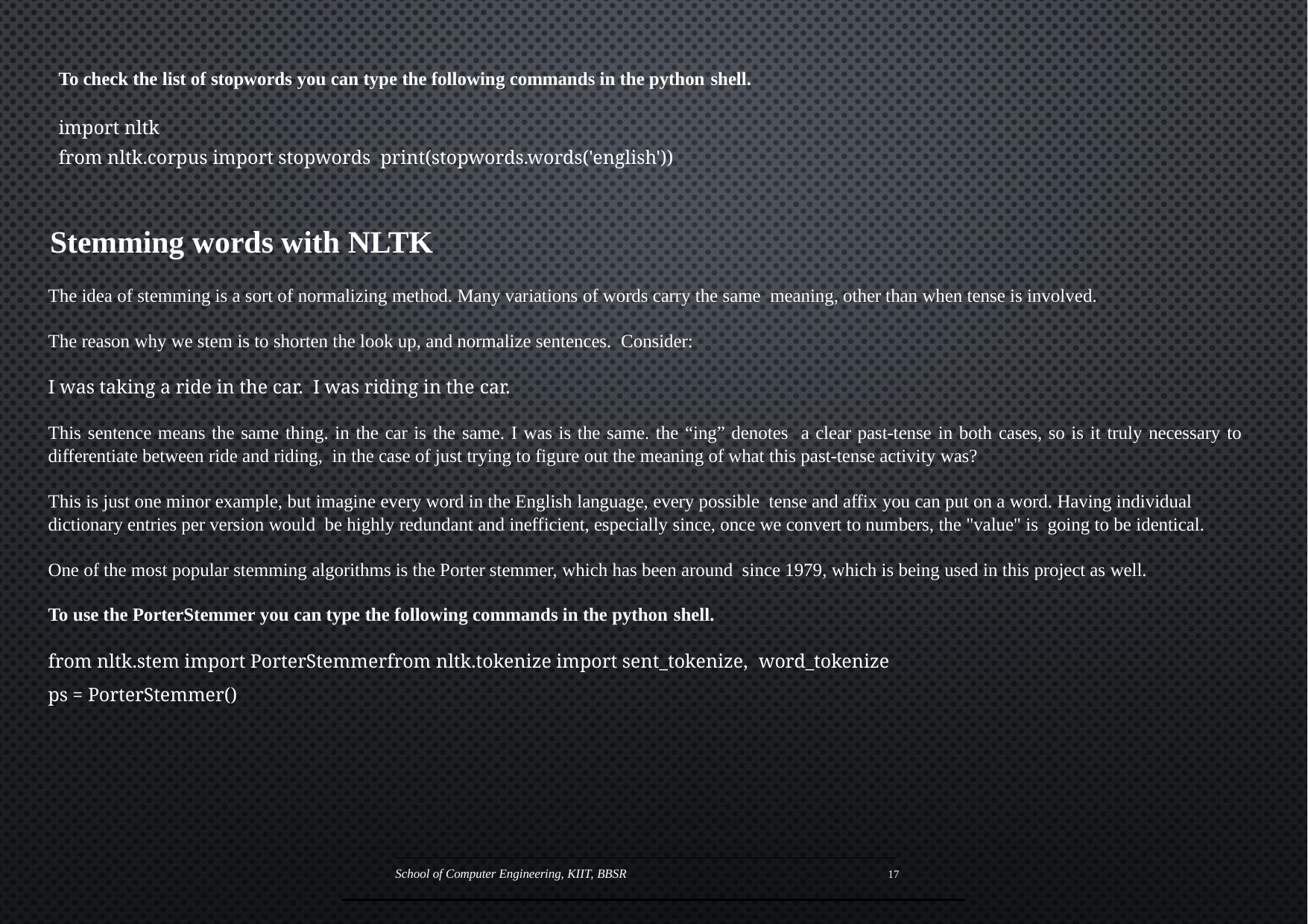

To check the list of stopwords you can type the following commands in the python shell.

import nltk
from nltk.corpus import stopwords  print(stopwords.words('english'))
Stemming words with NLTK
The idea of stemming is a sort of normalizing method. Many variations of words carry the same  meaning, other than when tense is involved.
The reason why we stem is to shorten the look up, and normalize sentences.  Consider:

I was taking a ride in the car.  I was riding in the car.

This sentence means the same thing. in the car is the same. I was is the same. the “ing” denotes  a clear past-tense in both cases, so is it truly necessary to differentiate between ride and riding,  in the case of just trying to figure out the meaning of what this past-tense activity was?

This is just one minor example, but imagine every word in the English language, every possible  tense and affix you can put on a word. Having individual dictionary entries per version would  be highly redundant and inefficient, especially since, once we convert to numbers, the "value" is  going to be identical.

One of the most popular stemming algorithms is the Porter stemmer, which has been around  since 1979, which is being used in this project as well.

To use the PorterStemmer you can type the following commands in the python shell.

from nltk.stem import PorterStemmerfrom nltk.tokenize import sent_tokenize,  word_tokenize
ps = PorterStemmer()

School of Computer Engineering, KIIT, BBSR
17